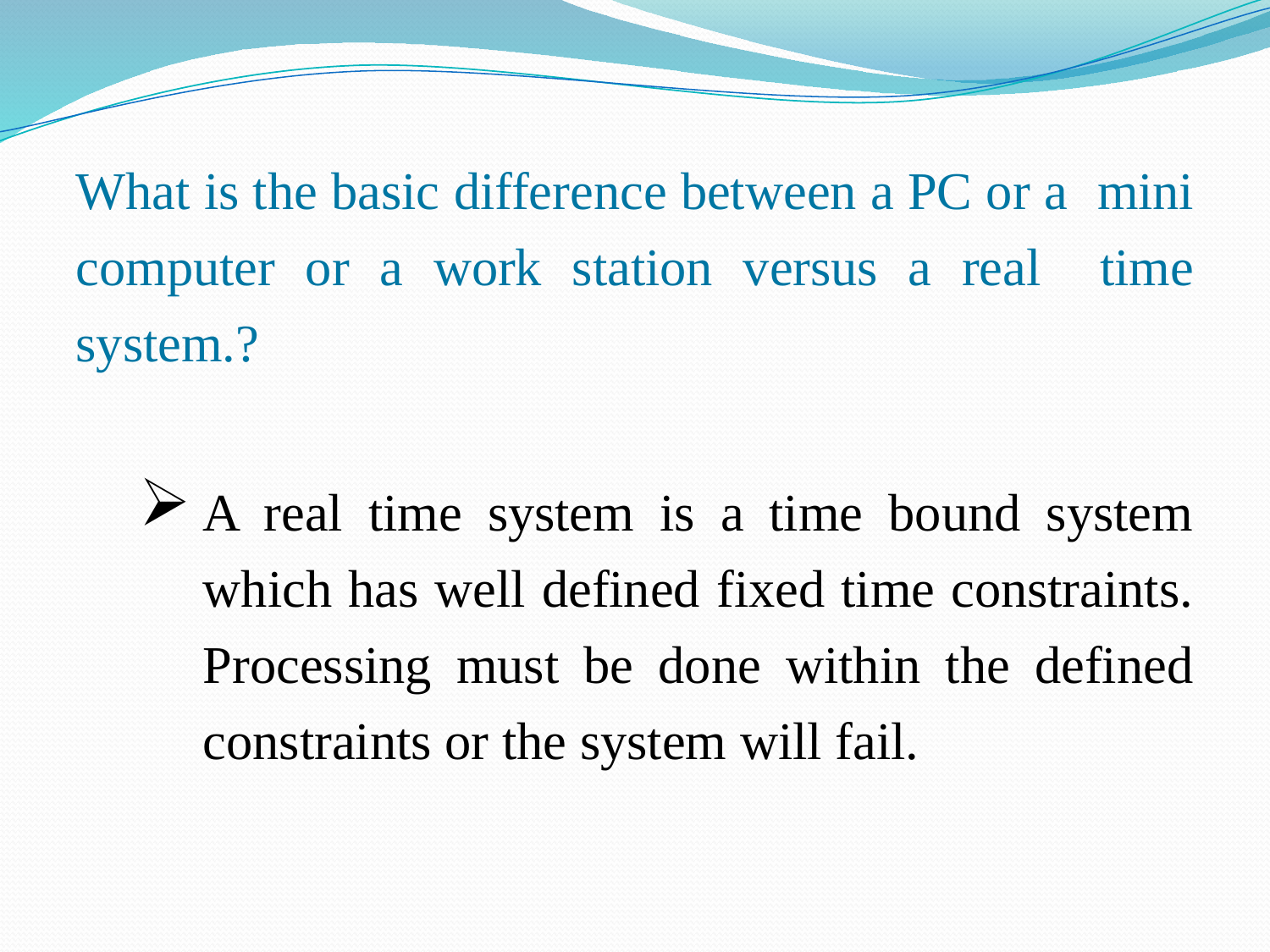

What is the basic difference between a PC or a 	mini computer or a work station versus a real 	time system.?

A real time system is a time bound system which has well defined fixed time constraints. Processing must be done within the defined constraints or the system will fail.